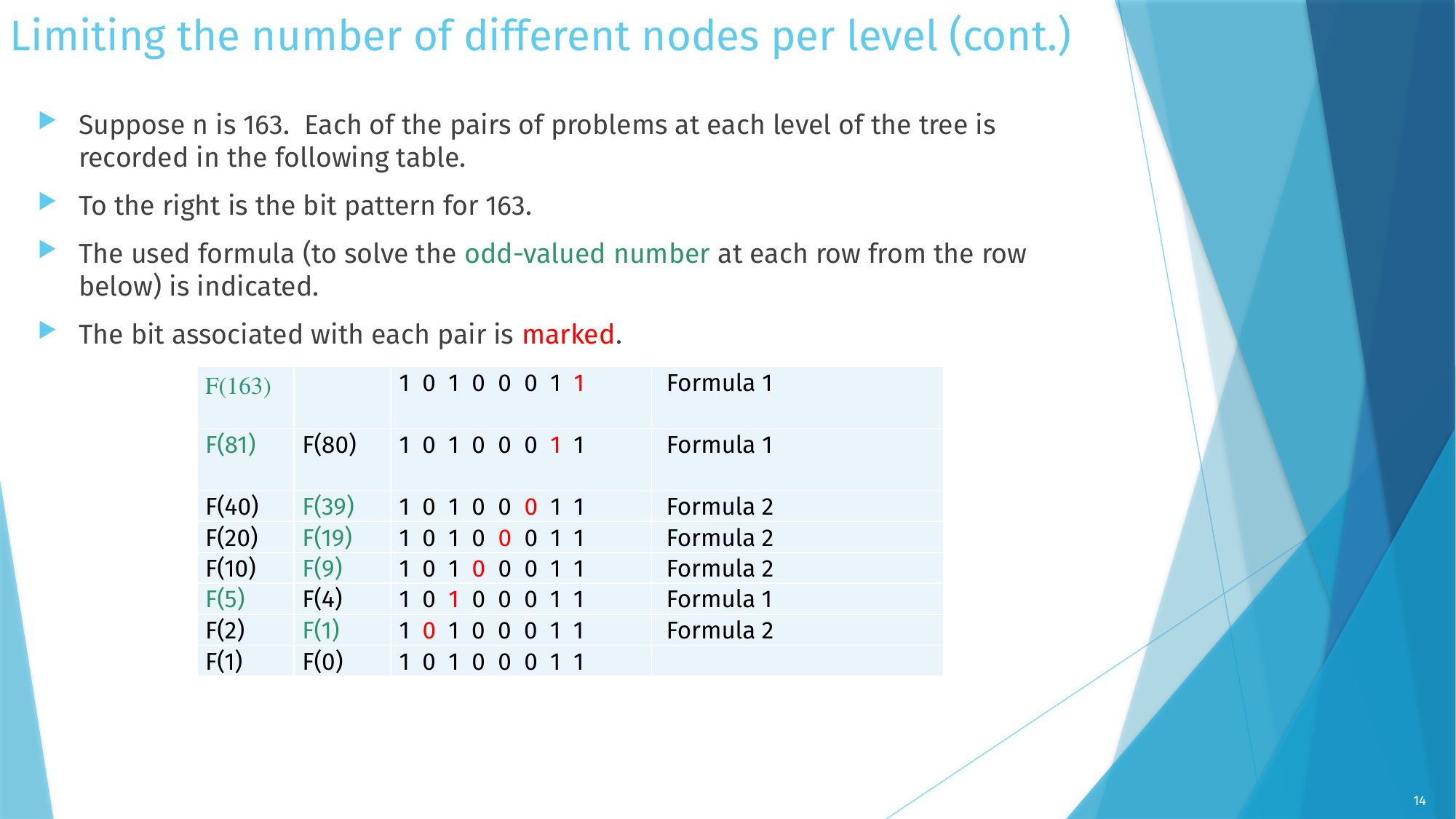

# Limiting the number of different nodes per level (cont.)
Suppose n is 163.  Each of the pairs of problems at each level of the tree is recorded in the following table.
To the right is the bit pattern for 163.
The used formula (to solve the odd-valued number at each row from the row below) is indicated.
The bit associated with each pair is marked.

| F(163) |  | 1 0 1 0 0 0 1 1 | Formula 1 |
| --- | --- | --- | --- |
| F(81) | F(80) | 1 0 1 0 0 0 1 1 | Formula 1 |
| F(40) | F(39) | 1 0 1 0 0 0 1 1 | Formula 2 |
| F(20) | F(19) | 1 0 1 0 0 0 1 1 | Formula 2 |
| F(10) | F(9) | 1 0 1 0 0 0 1 1 | Formula 2 |
| F(5) | F(4) | 1 0 1 0 0 0 1 1 | Formula 1 |
| F(2) | F(1) | 1 0 1 0 0 0 1 1 | Formula 2 |
| F(1) | F(0) | 1 0 1 0 0 0 1 1 |  |
14